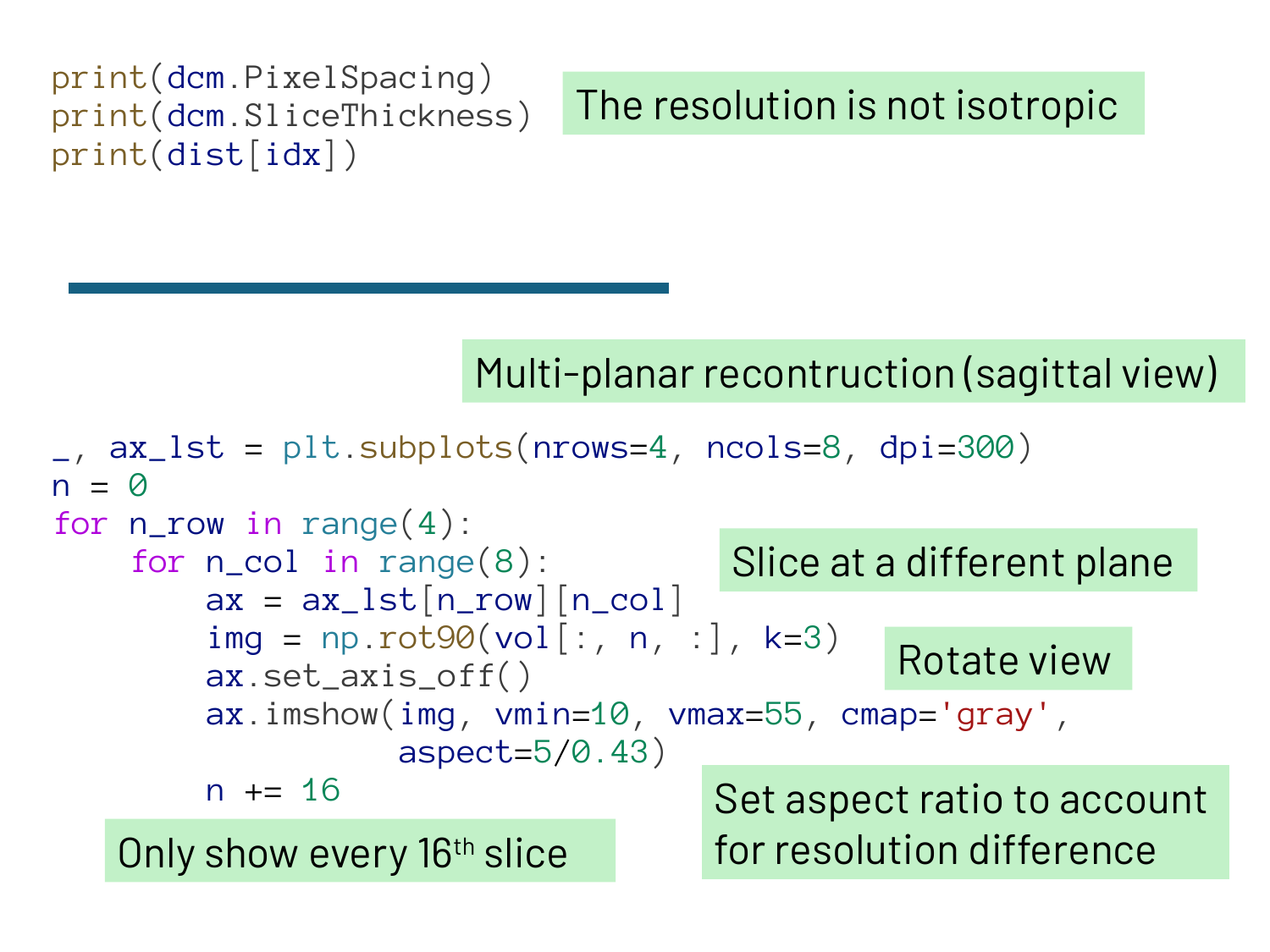

print(dcm.PixelSpacing)
print(dcm.SliceThickness)
print(dist[idx])
The resolution is not isotropic
Multi-planar recontruction (sagittal view)
_, ax_lst = plt.subplots(nrows=4, ncols=8, dpi=300)
n = 0
for n_row in range(4):
    for n_col in range(8):
        ax = ax_lst[n_row][n_col]
        img = np.rot90(vol[:, n, :], k=3)
        ax.set_axis_off()
        ax.imshow(img, vmin=10, vmax=55, cmap='gray',
                  aspect=5/0.43)
        n += 16

Slice at a different plane
Rotate view
Set aspect ratio to account for resolution difference
Only show every 16th slice